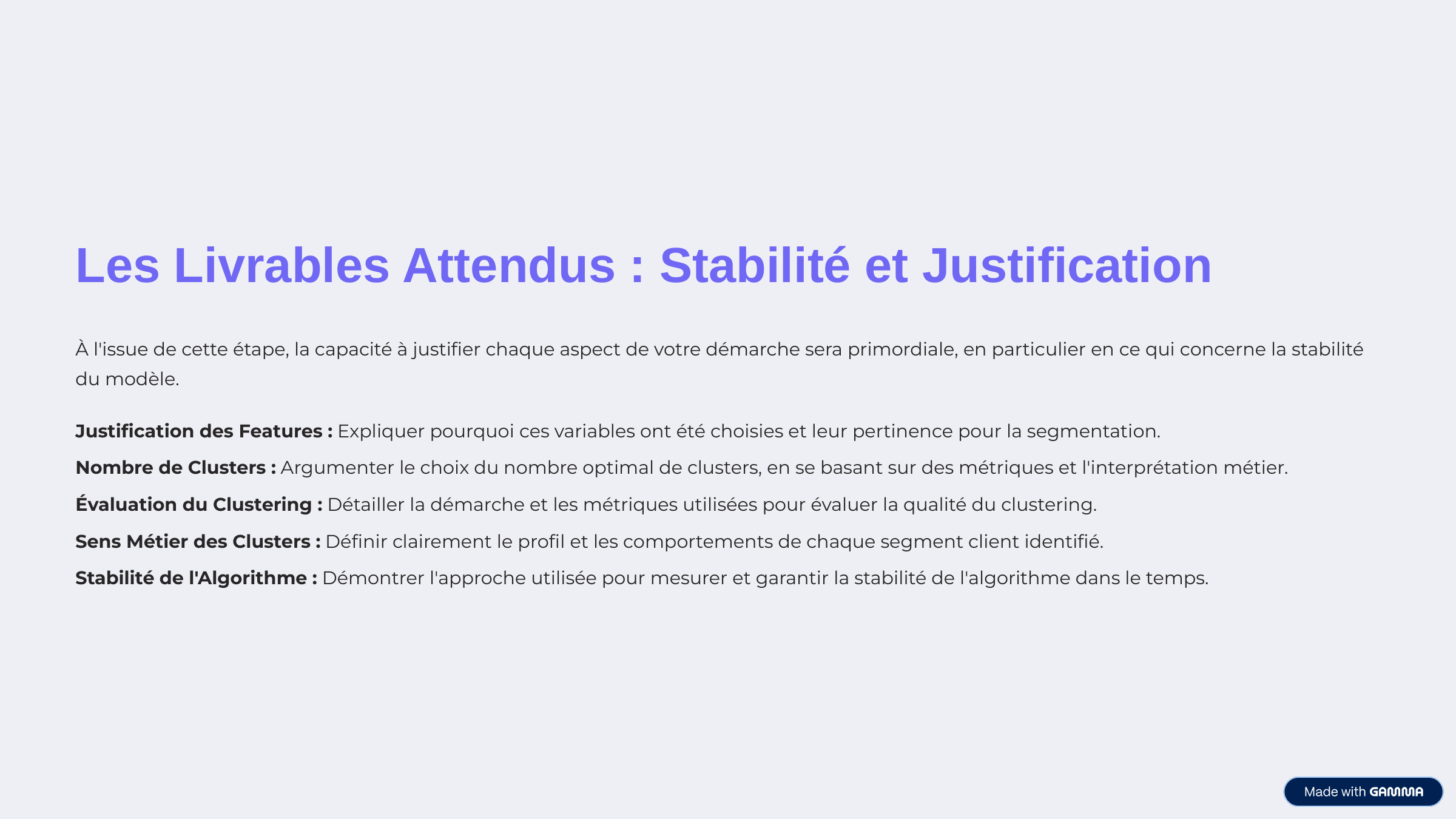

Les Livrables Attendus : Stabilité et Justification
À l'issue de cette étape, la capacité à justifier chaque aspect de votre démarche sera primordiale, en particulier en ce qui concerne la stabilité du modèle.
Justification des Features : Expliquer pourquoi ces variables ont été choisies et leur pertinence pour la segmentation.
Nombre de Clusters : Argumenter le choix du nombre optimal de clusters, en se basant sur des métriques et l'interprétation métier.
Évaluation du Clustering : Détailler la démarche et les métriques utilisées pour évaluer la qualité du clustering.
Sens Métier des Clusters : Définir clairement le profil et les comportements de chaque segment client identifié.
Stabilité de l'Algorithme : Démontrer l'approche utilisée pour mesurer et garantir la stabilité de l'algorithme dans le temps.